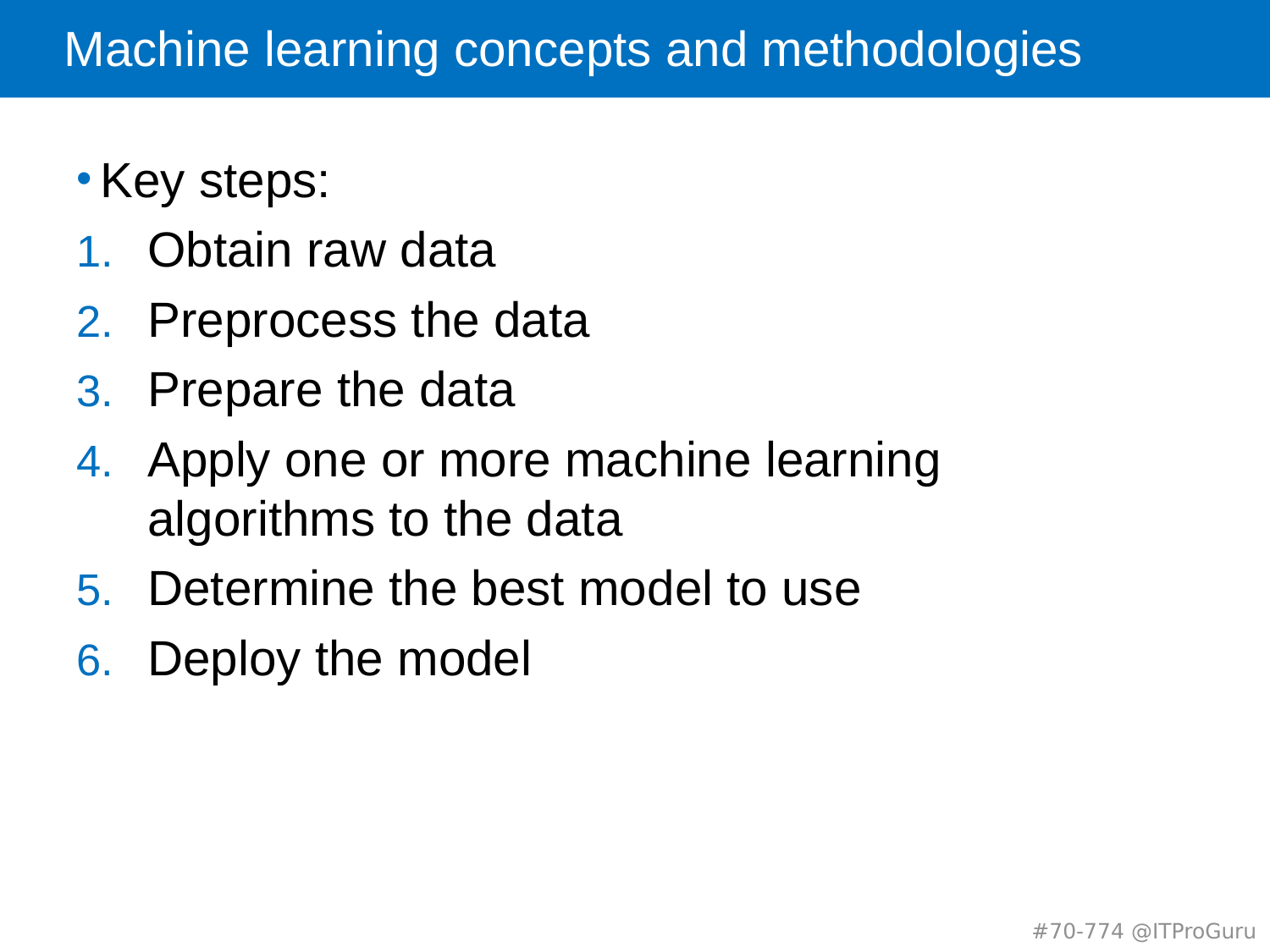

# Machine learning concepts and methodologies
Key steps:
Obtain raw data
Preprocess the data
Prepare the data
Apply one or more machine learning algorithms to the data
Determine the best model to use
Deploy the model